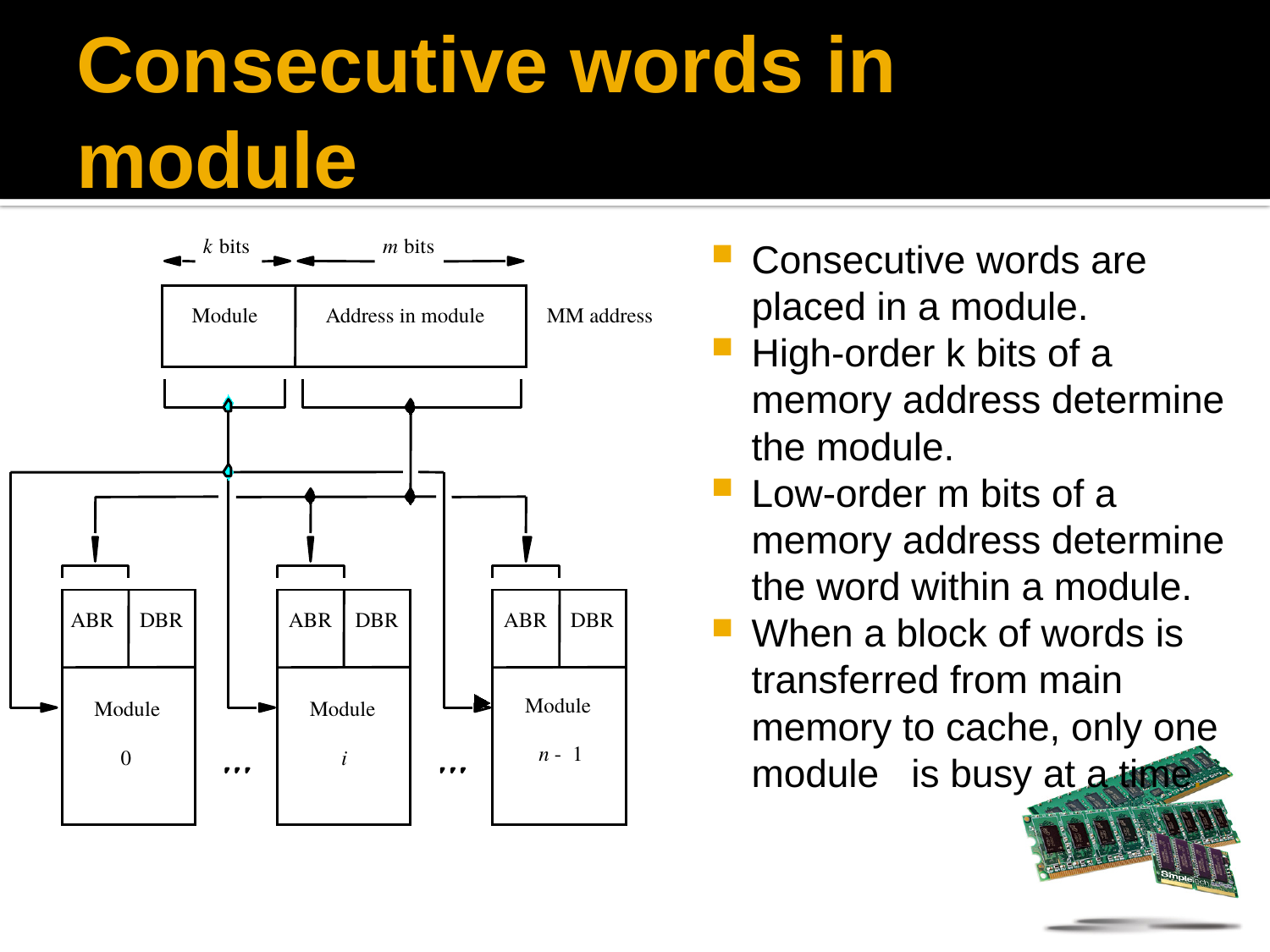

# Consecutive words in module
Consecutive words are placed in a module.
High-order k bits of a memory address determine the module.
Low-order m bits of a memory address determine the word within a module.
When a block of words is transferred from main memory to cache, only one module   is busy at a time.

k
 bits
m
 bits

Module
Address in module
MM address

ABR
DBR
ABR
DBR
ABR
DBR

Module

Module
Module

n
-
1
0
i